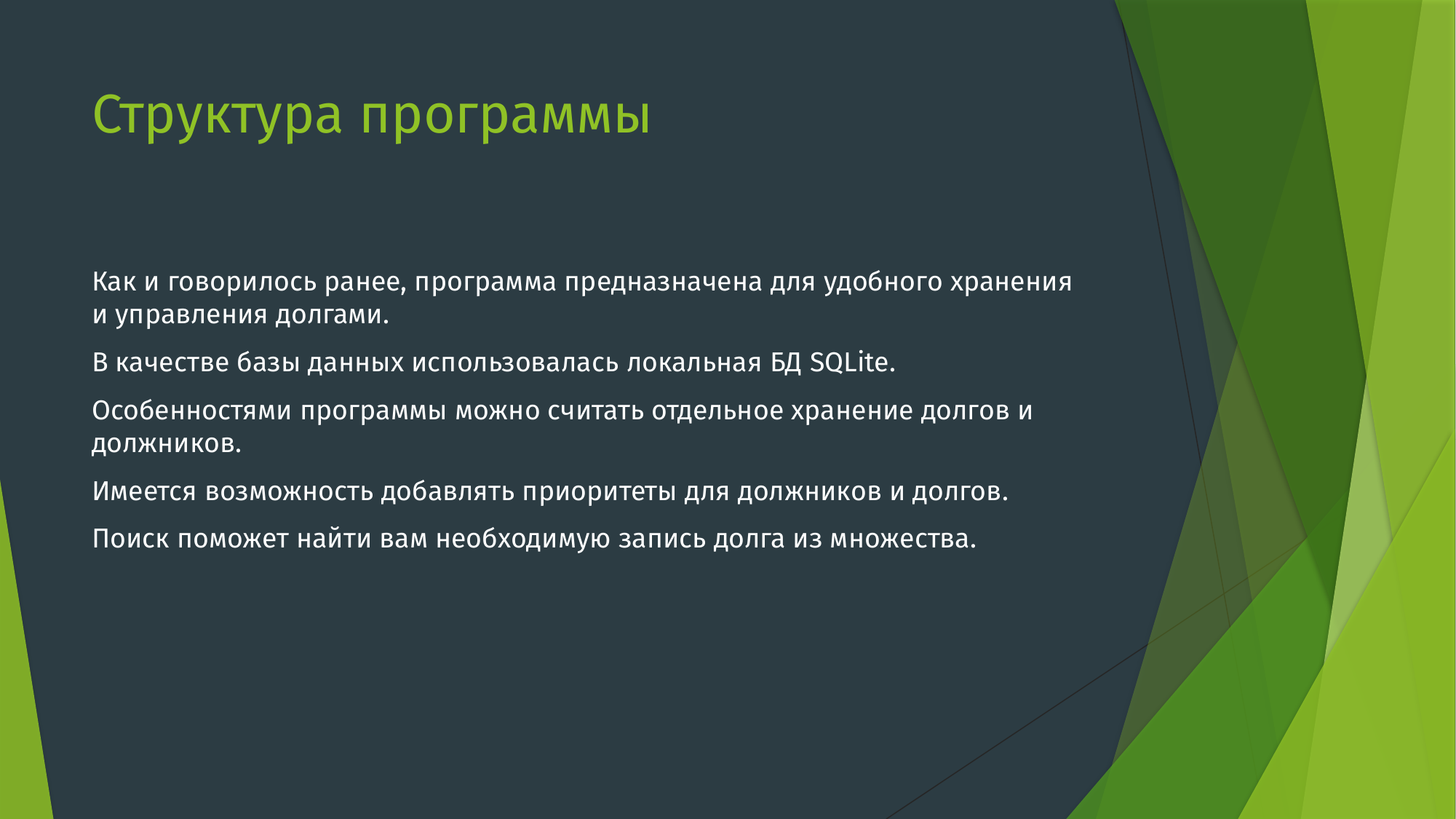

# Структура программы
Как и говорилось ранее, программа предназначена для удобного хранения и управления долгами.
В качестве базы данных использовалась локальная БД SQLite.
Особенностями программы можно считать отдельное хранение долгов и должников.
Имеется возможность добавлять приоритеты для должников и долгов.
Поиск поможет найти вам необходимую запись долга из множества.